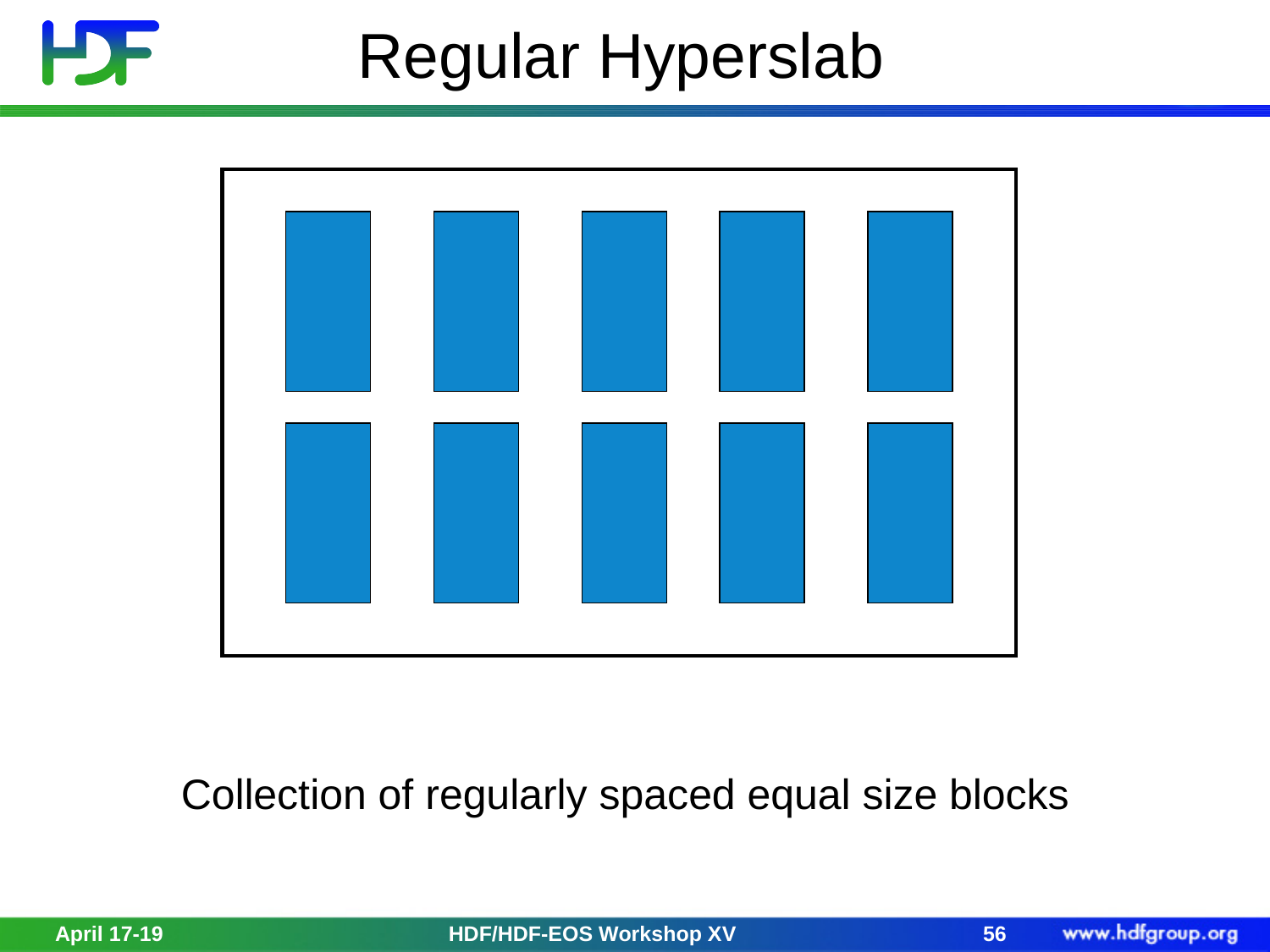

Regular Hyperslab

Collection of regularly spaced equal size blocks
April 17-19
HDF/HDF-EOS Workshop XV
56